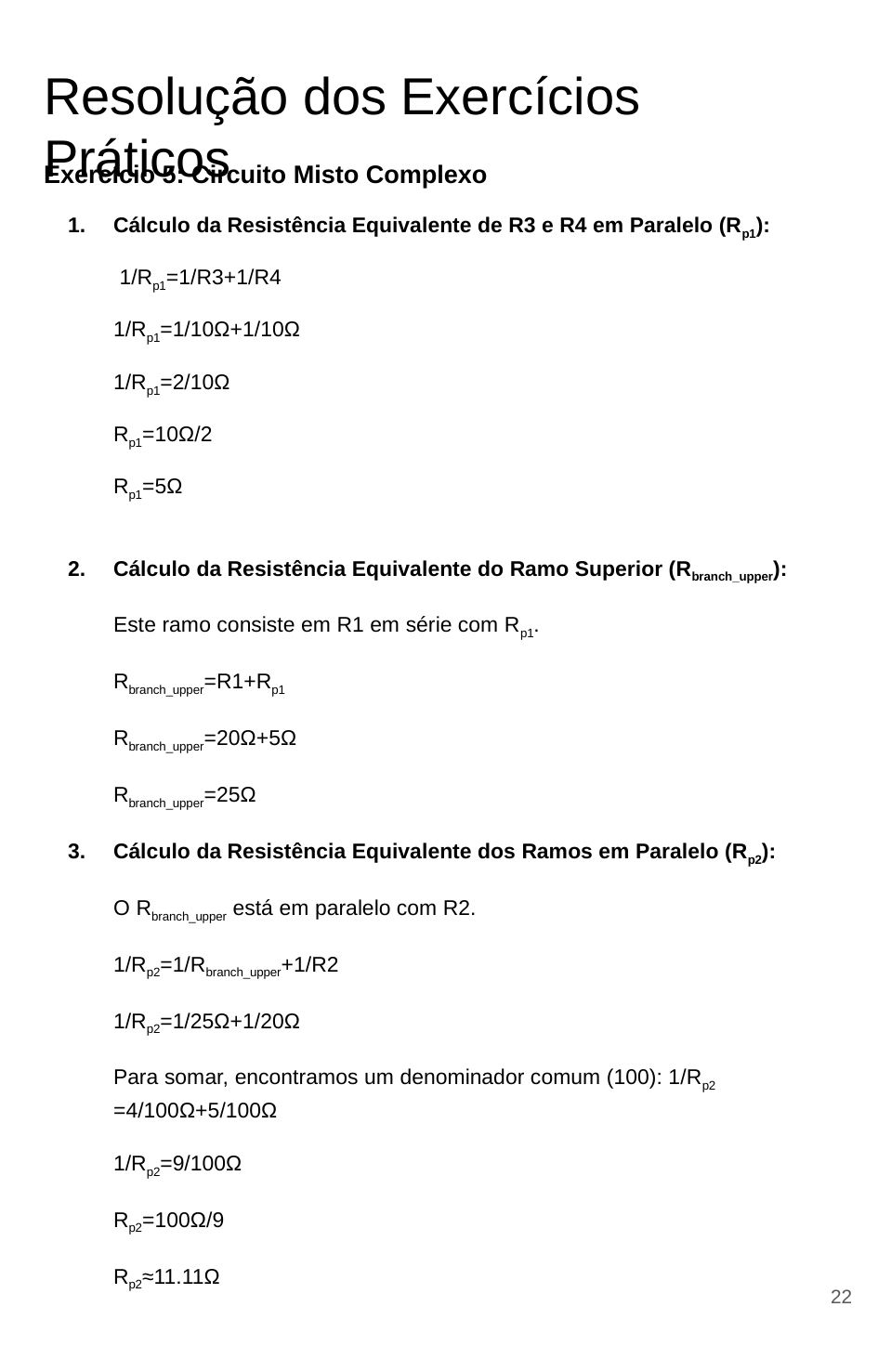

# Resolução dos Exercícios Práticos
Exercício 5: Circuito Misto Complexo
Cálculo da Resistência Equivalente de R3 e R4 em Paralelo (Rp1​):
 1/Rp1​=1/R3+1/R4
1/Rp1​=1/10Ω+1/10Ω
1/Rp1​=2/10Ω
Rp1​=10Ω/2
Rp1​=5Ω
Cálculo da Resistência Equivalente do Ramo Superior (Rbranch_upper​):
Este ramo consiste em R1 em série com Rp1​.
Rbranch_upper​=R1+Rp1​
Rbranch_upper​=20Ω+5Ω
Rbranch_upper​=25Ω
Cálculo da Resistência Equivalente dos Ramos em Paralelo (Rp2​):
O Rbranch_upper​ está em paralelo com R2.
1/Rp2​=1/Rbranch_upper​+1/R2
1/Rp2​=1/25Ω+1/20Ω
Para somar, encontramos um denominador comum (100): 1/Rp2​=4/100Ω+5/100Ω
1/Rp2​=9/100Ω
Rp2​=100Ω/9
Rp2​≈11.11Ω
22